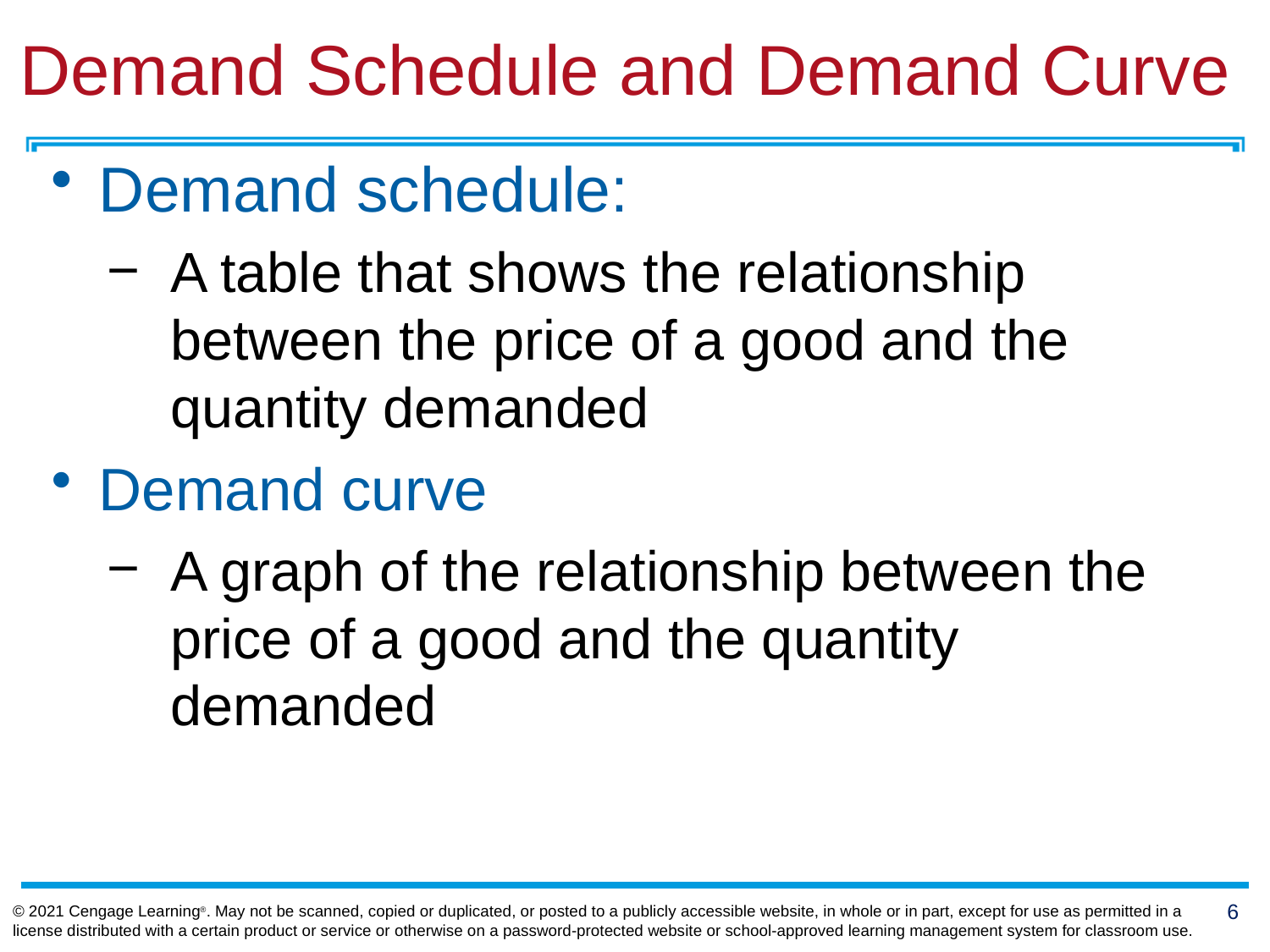

# Demand Schedule and Demand Curve
Demand schedule:
A table that shows the relationship between the price of a good and the quantity demanded
Demand curve
A graph of the relationship between the price of a good and the quantity demanded
© 2021 Cengage Learning®. May not be scanned, copied or duplicated, or posted to a publicly accessible website, in whole or in part, except for use as permitted in a license distributed with a certain product or service or otherwise on a password-protected website or school-approved learning management system for classroom use.
6